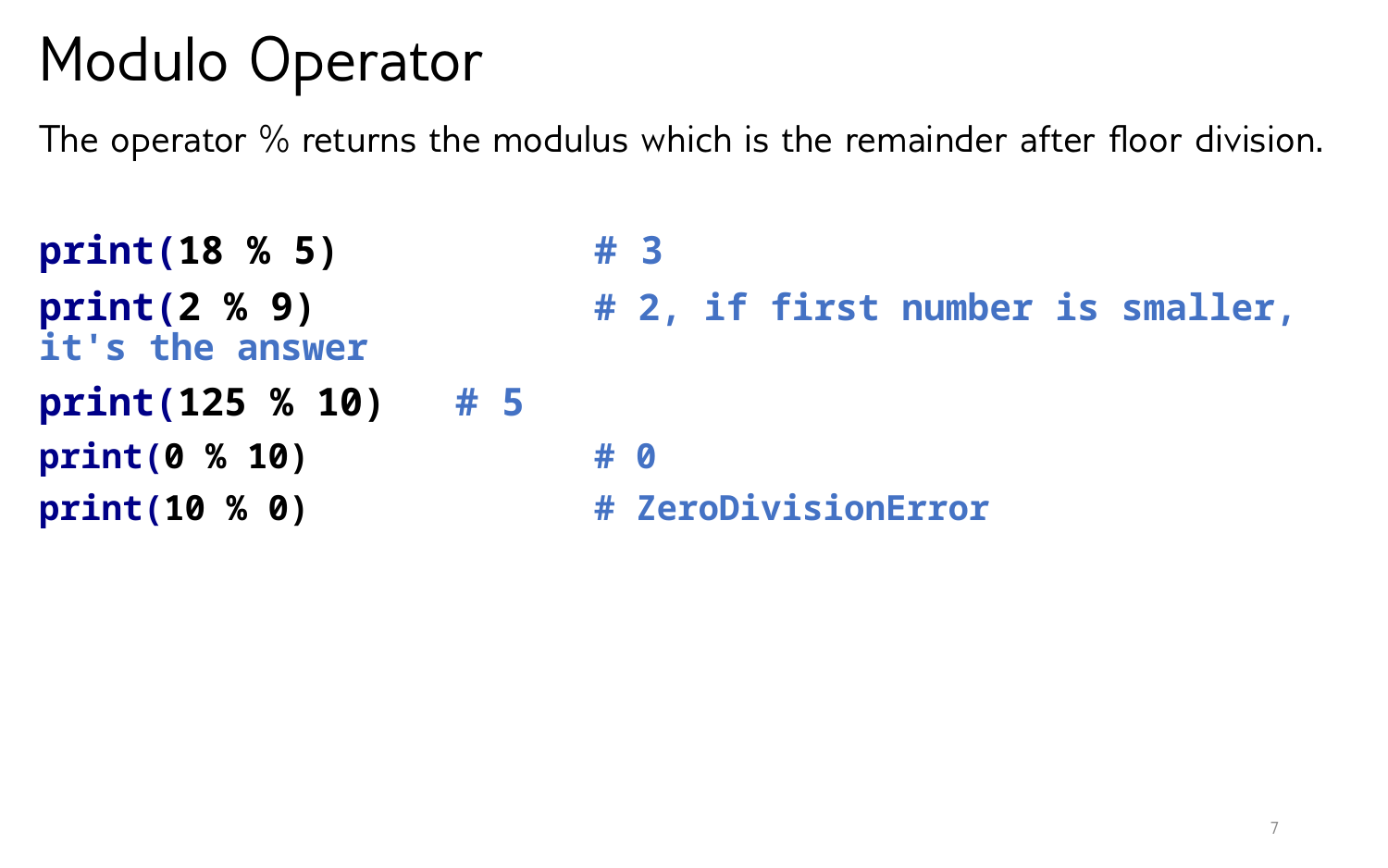

# Modulo Operator
The operator % returns the modulus which is the remainder after floor division.

print(18 % 5) 		# 3
print(2 % 9) 		# 2, if first number is smaller, it's the answer
print(125 % 10) 	# 5
print(0 % 10) 		# 0
print(10 % 0) 		# ZeroDivisionError

7